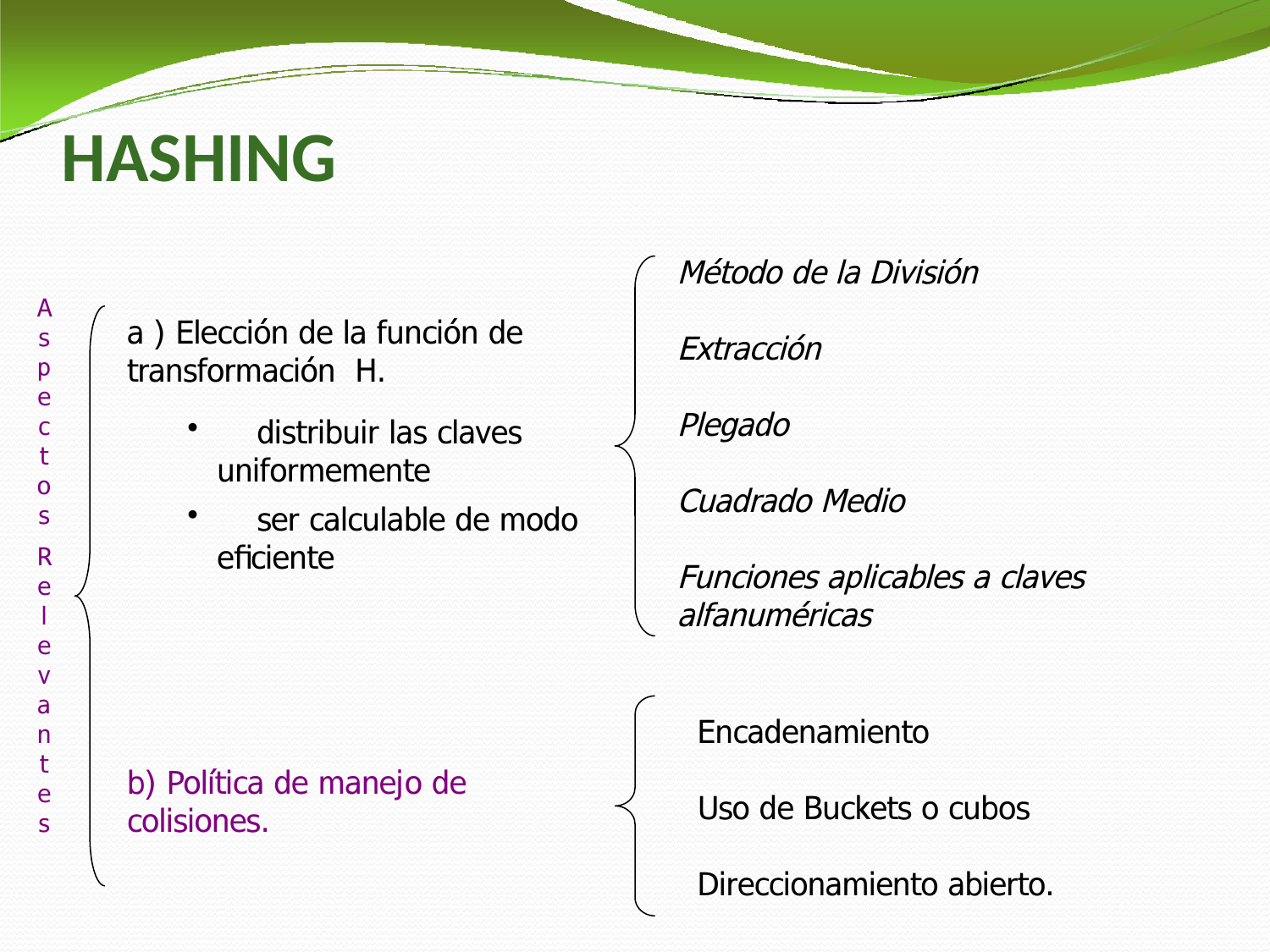

# HASHING
Método de la División

Extracción

Plegado

Cuadrado Medio

Funciones aplicables a claves alfanuméricas

Aspectos
Relevantes

a ) Elección de la función de transformación  H.
    distribuir las claves uniformemente
    ser calculable de modo eficiente

Encadenamiento

Uso de Buckets o cubos

Direccionamiento abierto.
b) Política de manejo de colisiones.